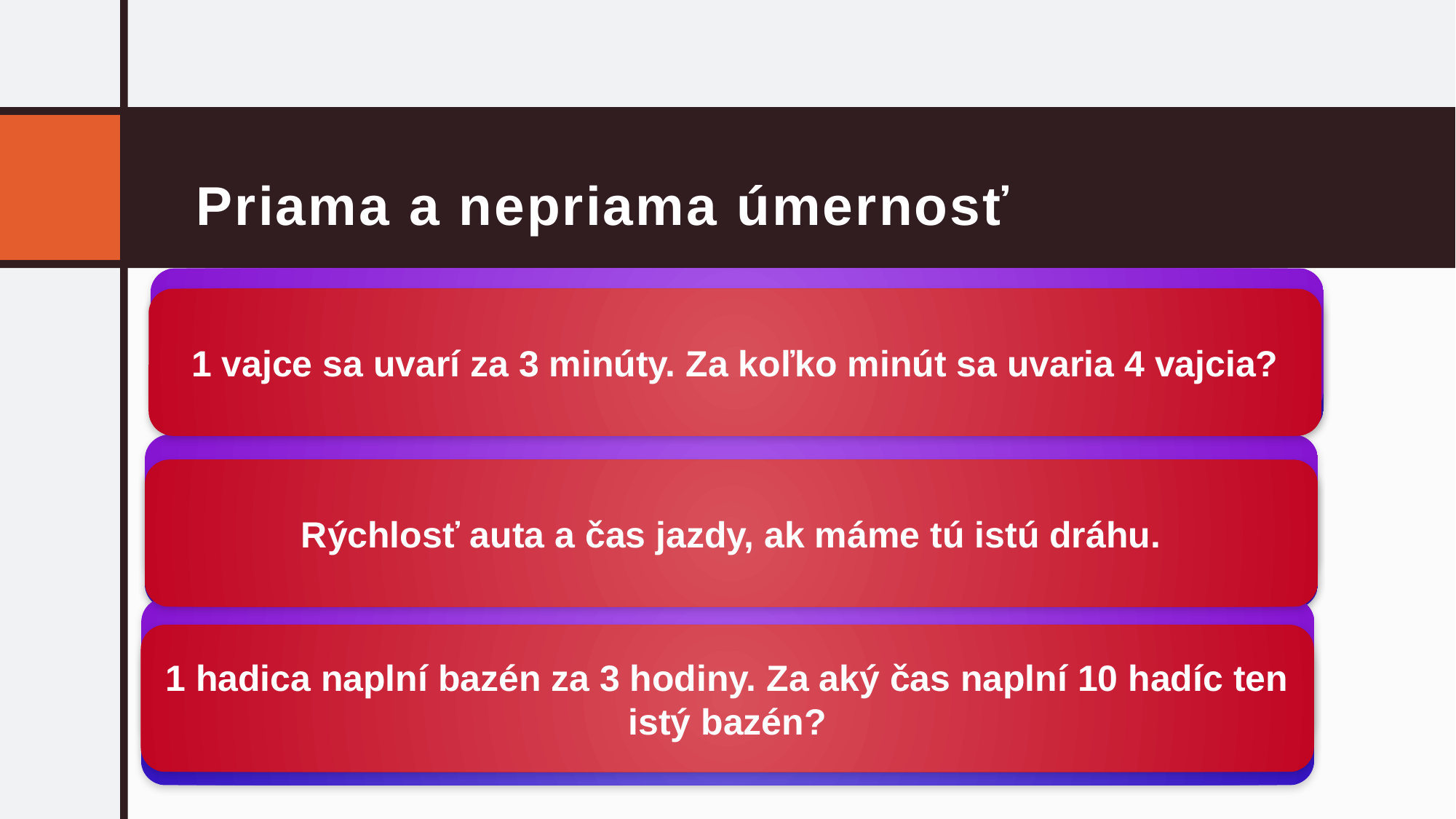

# Priama a nepriama úmernosť

1 antilopa spasie pastvu za 7 dní. Za ako dlho spasie pastvu 17 antilop.
1 hrnček stojí 7 eur. Zaujíma nás, koľko bude stáť 17 hrnčekov.
1 vajce sa uvarí za 3 minúty. Za koľko minút sa uvaria 4 vajcia?

1 plechovka farby vystačí na vymaľovanie 3 stien. Na koľko stien nám vystačia 3 plechovky farby?
Rýchlosť auta a čas jazdy, ak máme tú istú dráhu.
1 murári postaví múr za 12 hodín. Chceme vedieť za koľko hodín postavia múr 8 murári.
Cena čokolády a množstvo čokolády, ktoré si vieme kúpiť za určitú sumu peňazí.
1 hadica naplní bazén za 3 hodiny. Za aký čas naplní 10 hadíc ten istý bazén?
1 vreckovka sa na šnúre vysuší za 15 minút. 4 vreckovky sa na šnúre vysušia za 60 minút.